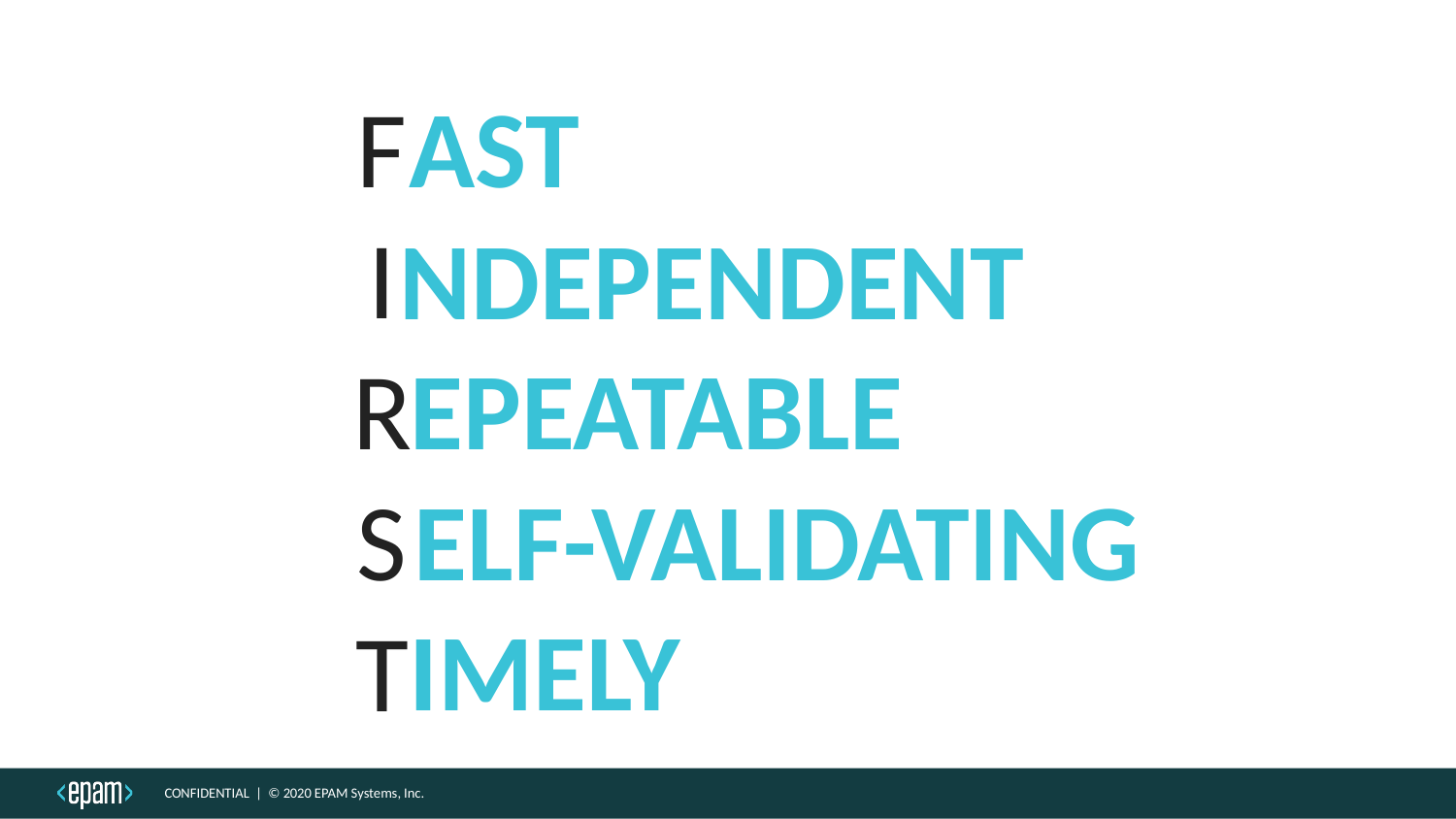

F
I
R
S
T
AST
NDEPENDENT
EPEATABLE
ELF-VALIDATING
IMELY